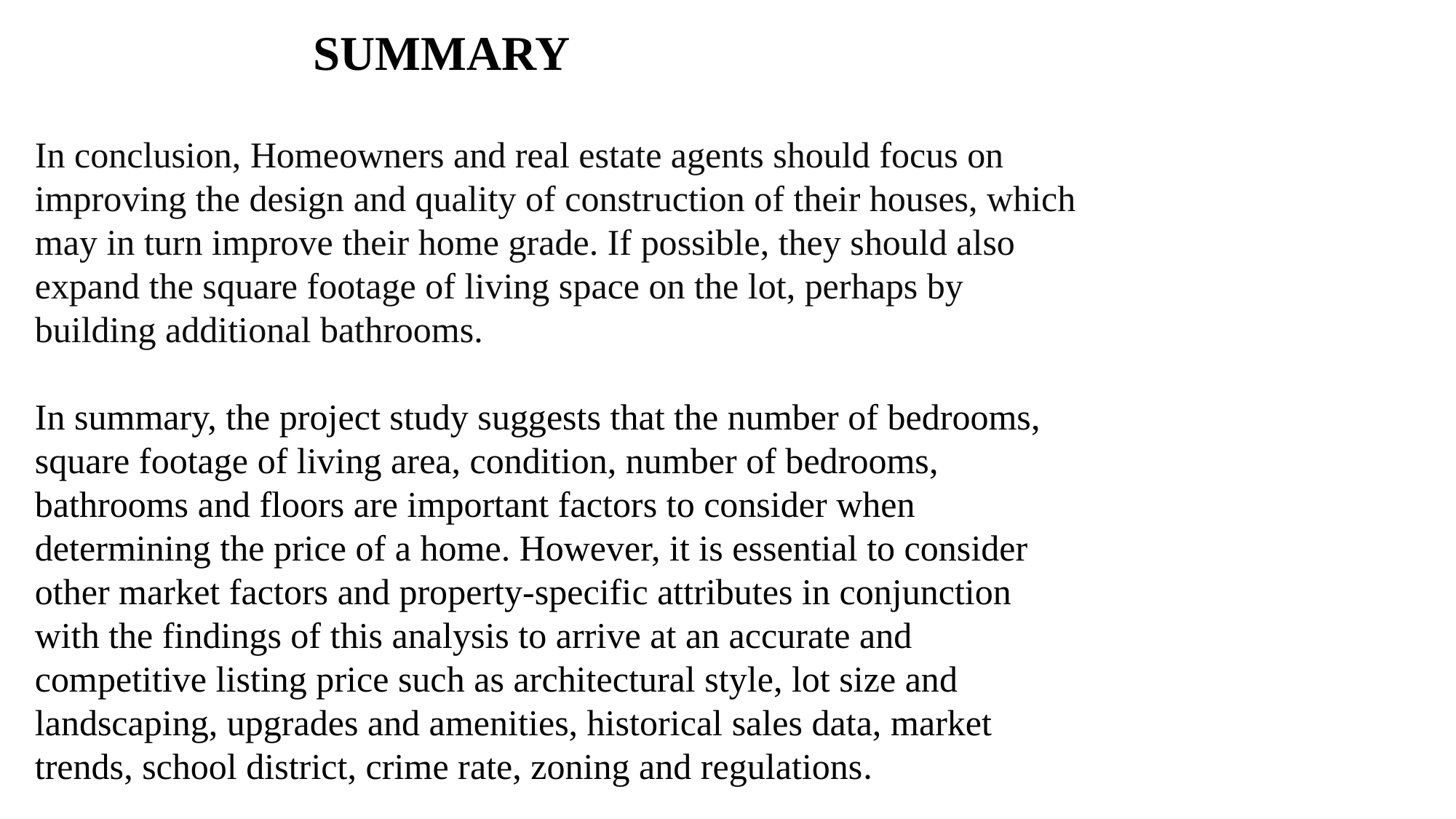

SUMMARY

In conclusion, Homeowners and real estate agents should focus on improving the design and quality of construction of their houses, which may in turn improve their home grade. If possible, they should also expand the square footage of living space on the lot, perhaps by building additional bathrooms.

In summary, the project study suggests that the number of bedrooms, square footage of living area, condition, number of bedrooms, bathrooms and floors are important factors to consider when determining the price of a home. However, it is essential to consider other market factors and property-specific attributes in conjunction with the findings of this analysis to arrive at an accurate and competitive listing price such as architectural style, lot size and landscaping, upgrades and amenities, historical sales data, market trends, school district, crime rate, zoning and regulations.